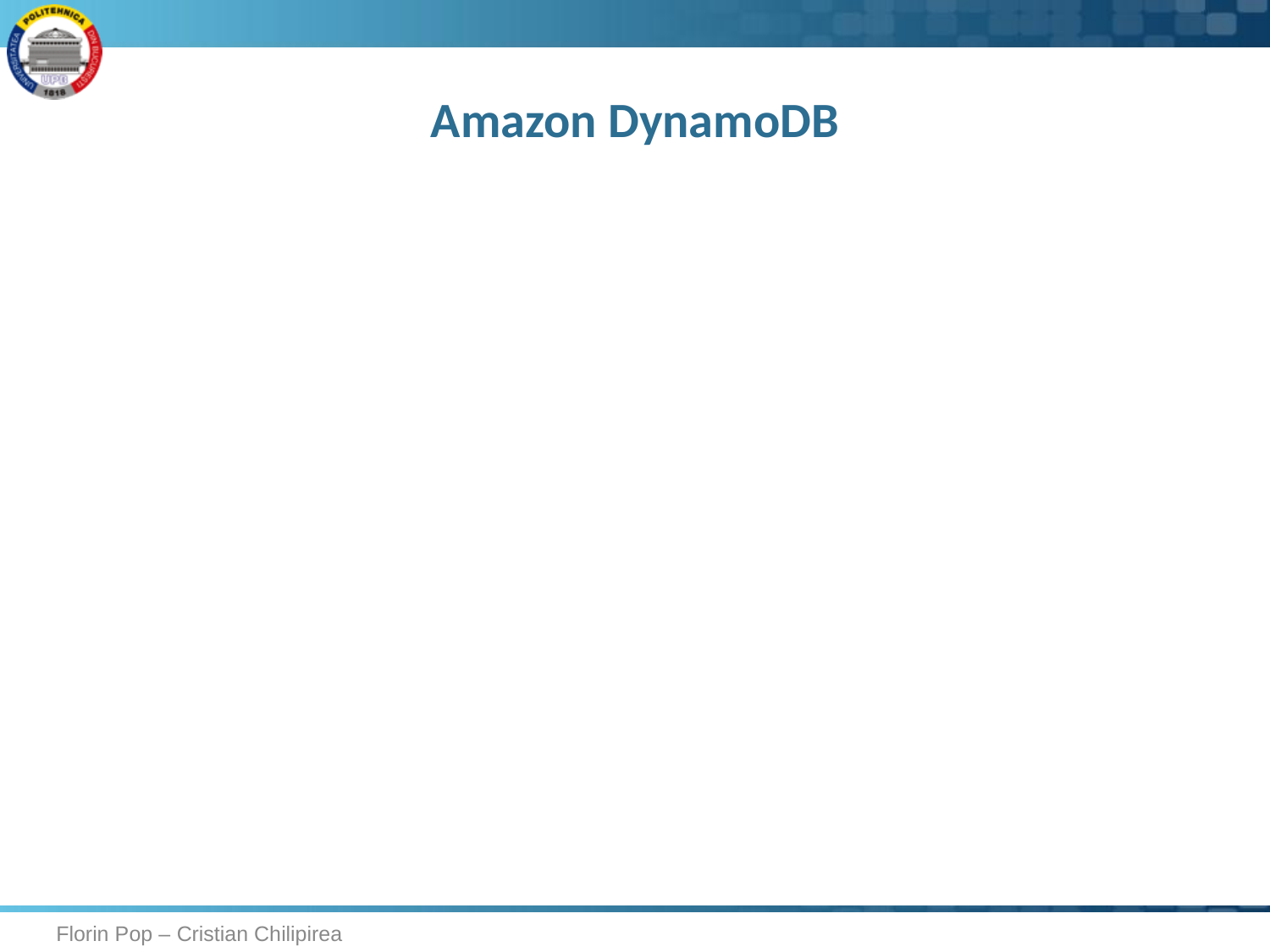

# Amazon DynamoDB

Florin Pop – Cristian Chilipirea